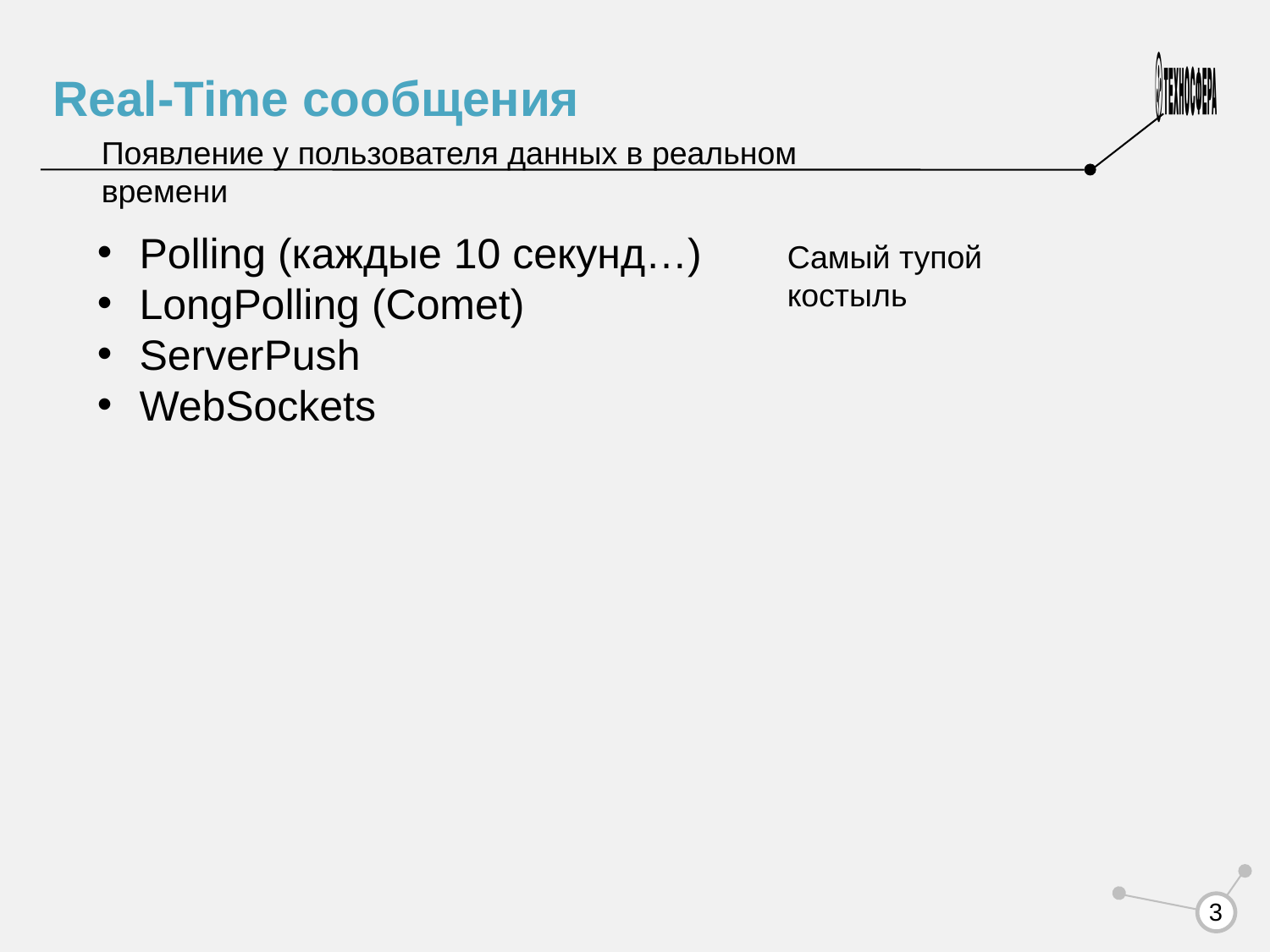

Real-Time сообщения
Появление у пользователя данных в реальном времени
 Polling (каждые 10 секунд…)
 LongPolling (Comet)
 ServerPush
 WebSockets
Самый тупой костыль
3